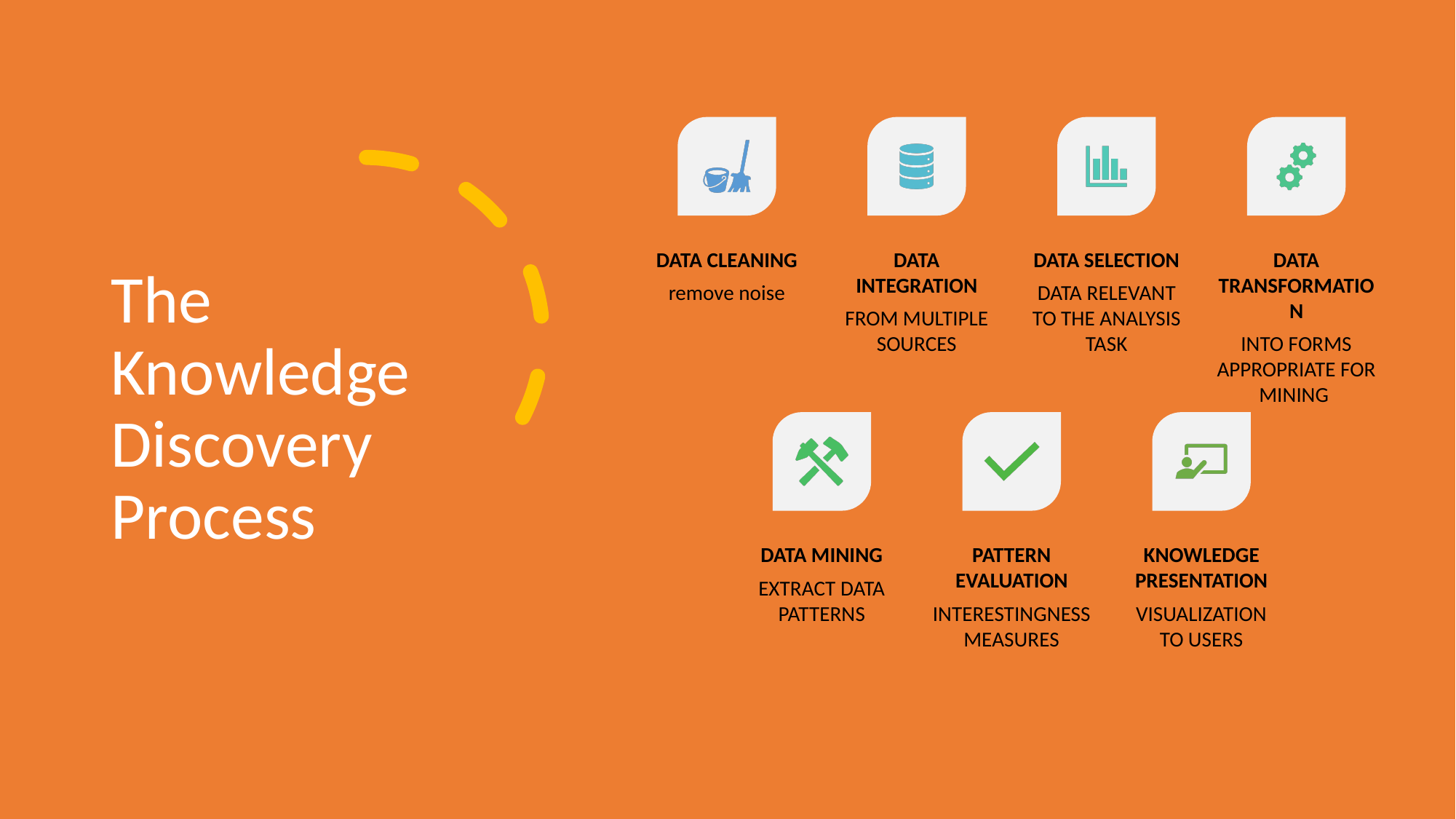

Data Cleaning
remove noise
Data Integration
From multiple Sources
Data Selection
data relevant to the analysis task
Data Transformation
into forms appropriate for mining
Data Mining
extract data patterns
Pattern Evaluation
interestingness measures
Knowledge Presentation
visualization
to users
# The Knowledge Discovery Process